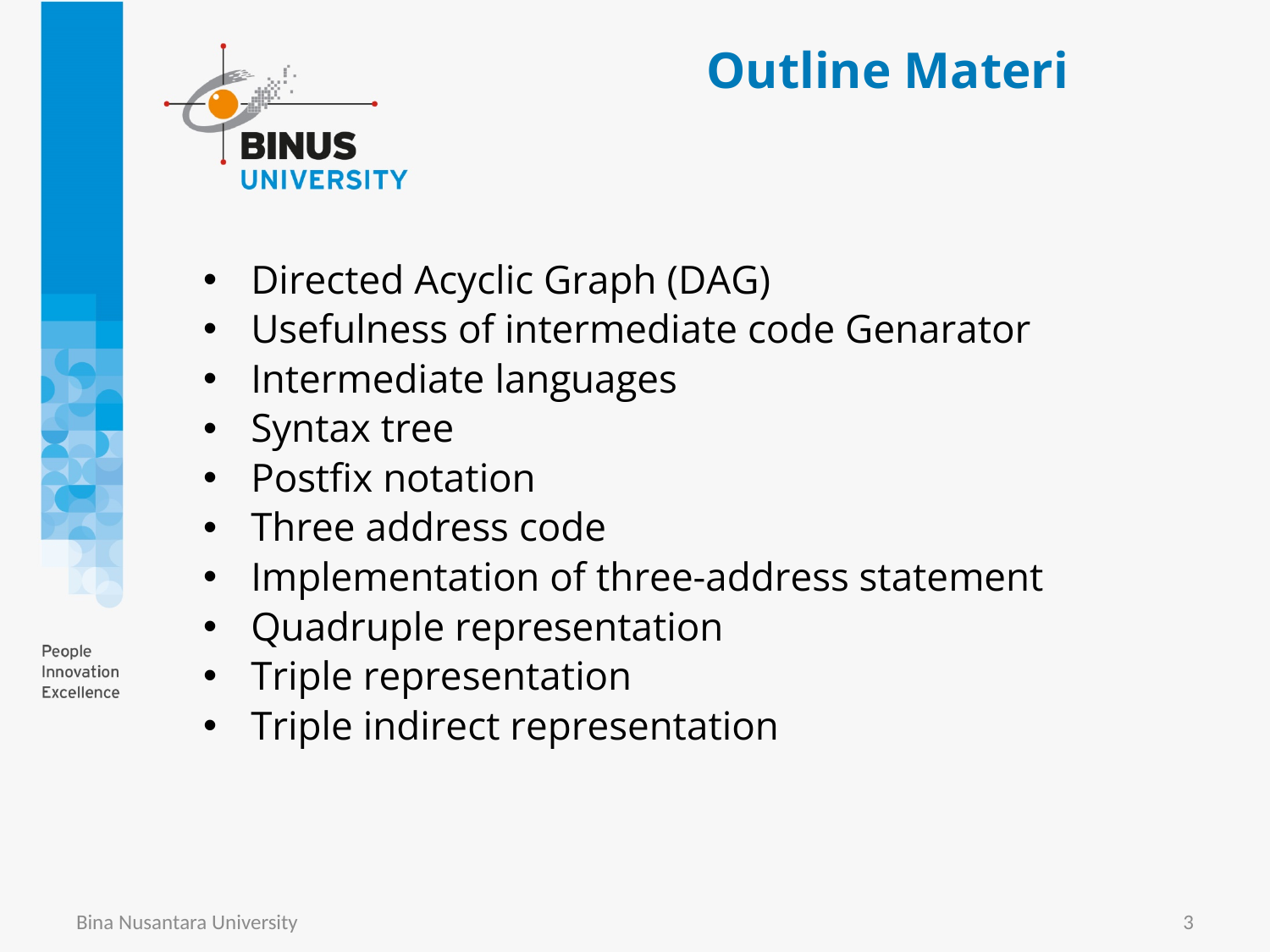

# Outline Materi
Directed Acyclic Graph (DAG)
Usefulness of intermediate code Genarator
Intermediate languages
Syntax tree
Postfix notation
Three address code
Implementation of three-address statement
Quadruple representation
Triple representation
Triple indirect representation
Bina Nusantara University
3